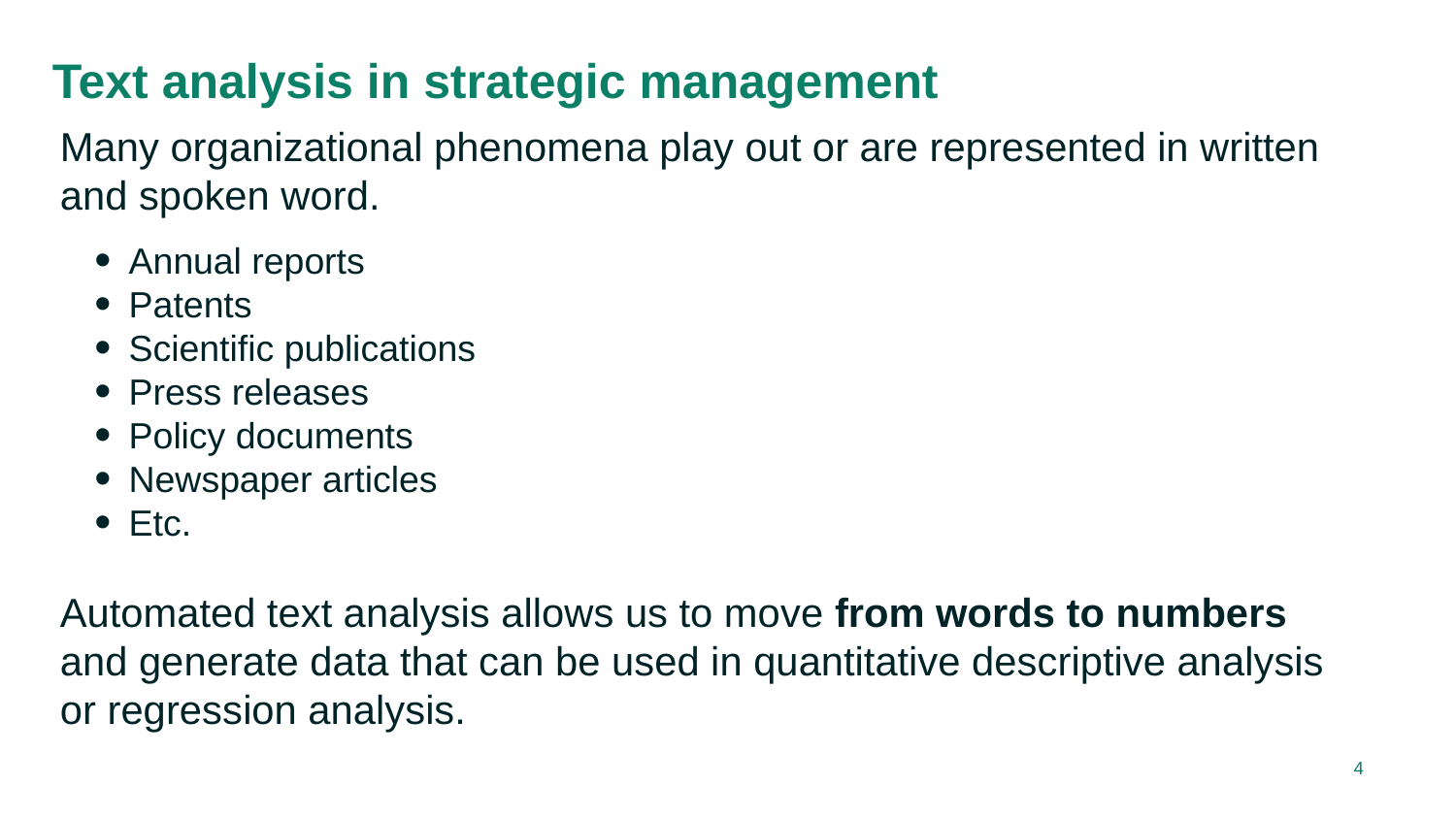

# Text analysis in strategic management
Many organizational phenomena play out or are represented in written
and spoken word.

Annual reports
Patents
Scientific publications
Press releases
Policy documents
Newspaper articles
Etc.
Automated text analysis allows us to move from words to numbers and generate data that can be used in quantitative descriptive analysis or regression analysis.
4